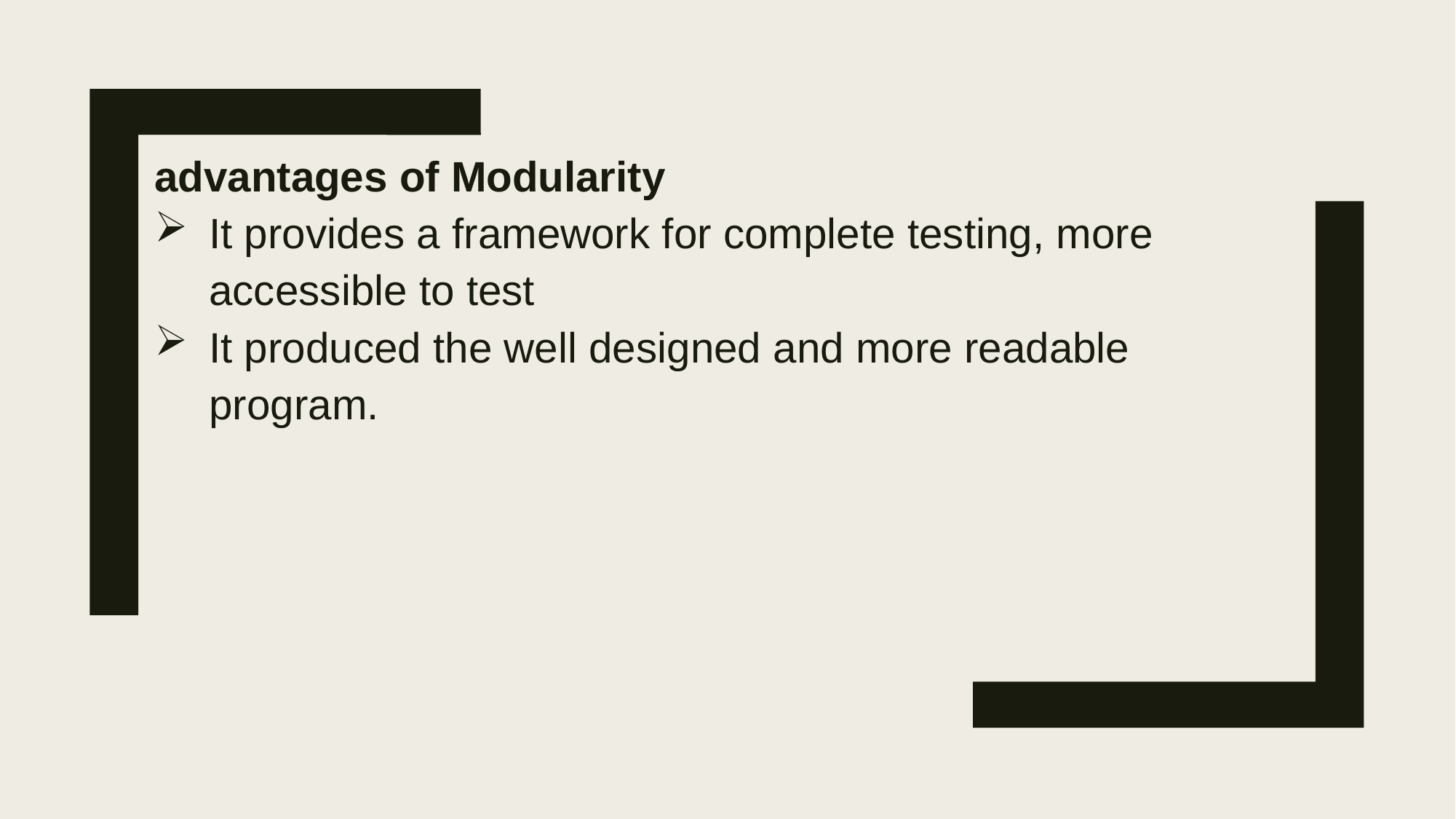

advantages of Modularity
It provides a framework for complete testing, more accessible to test
It produced the well designed and more readable program.